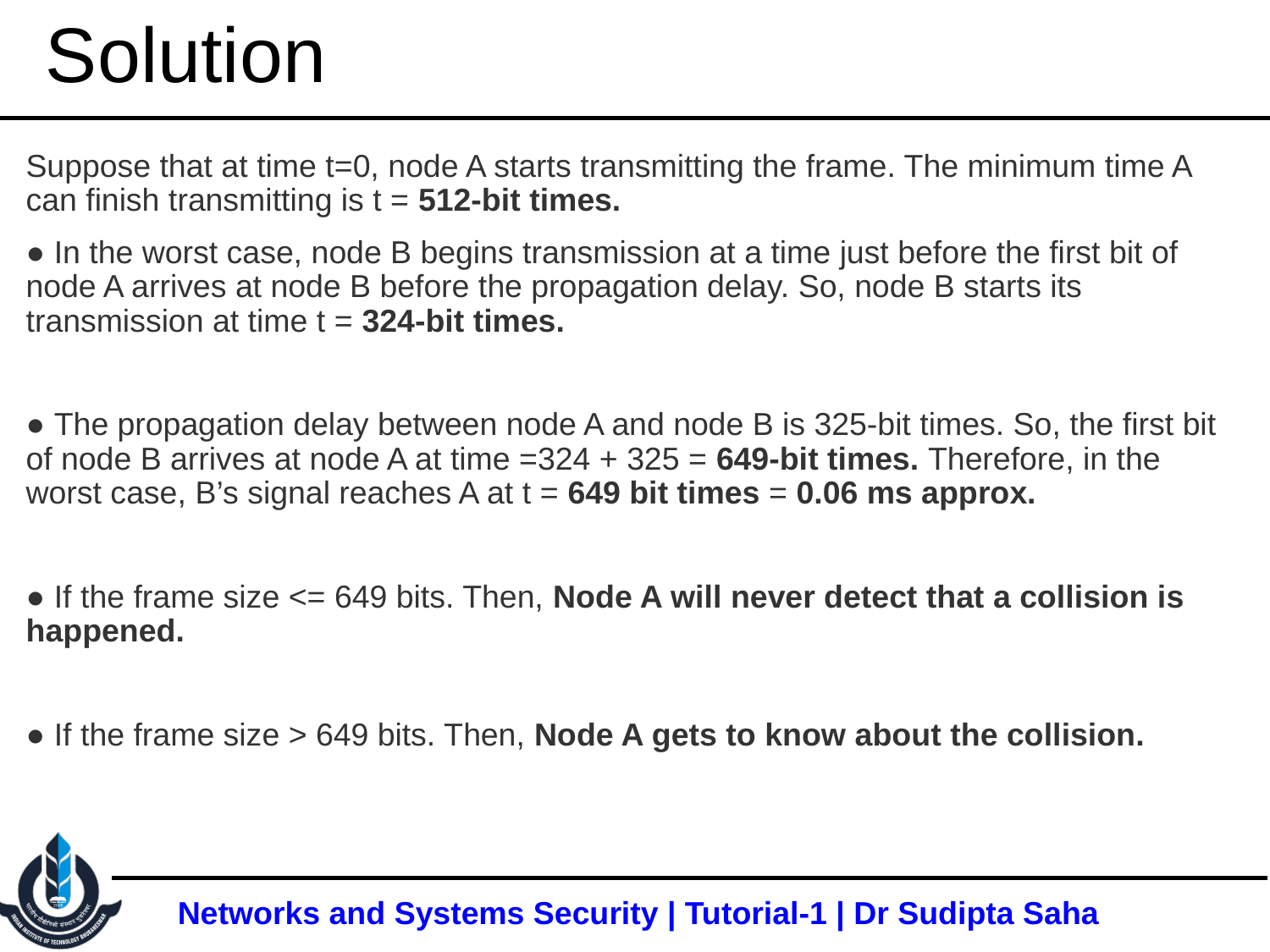

# Solution
Suppose that at time t=0, node A starts transmitting the frame. The minimum time A can finish transmitting is t = 512-bit times.
● In the worst case, node B begins transmission at a time just before the first bit of node A arrives at node B before the propagation delay. So, node B starts its transmission at time t = 324-bit times.

● The propagation delay between node A and node B is 325-bit times. So, the first bit of node B arrives at node A at time =324 + 325 = 649-bit times. Therefore, in the worst case, B’s signal reaches A at t = 649 bit times = 0.06 ms approx.

● If the frame size <= 649 bits. Then, Node A will never detect that a collision is happened.

● If the frame size > 649 bits. Then, Node A gets to know about the collision.